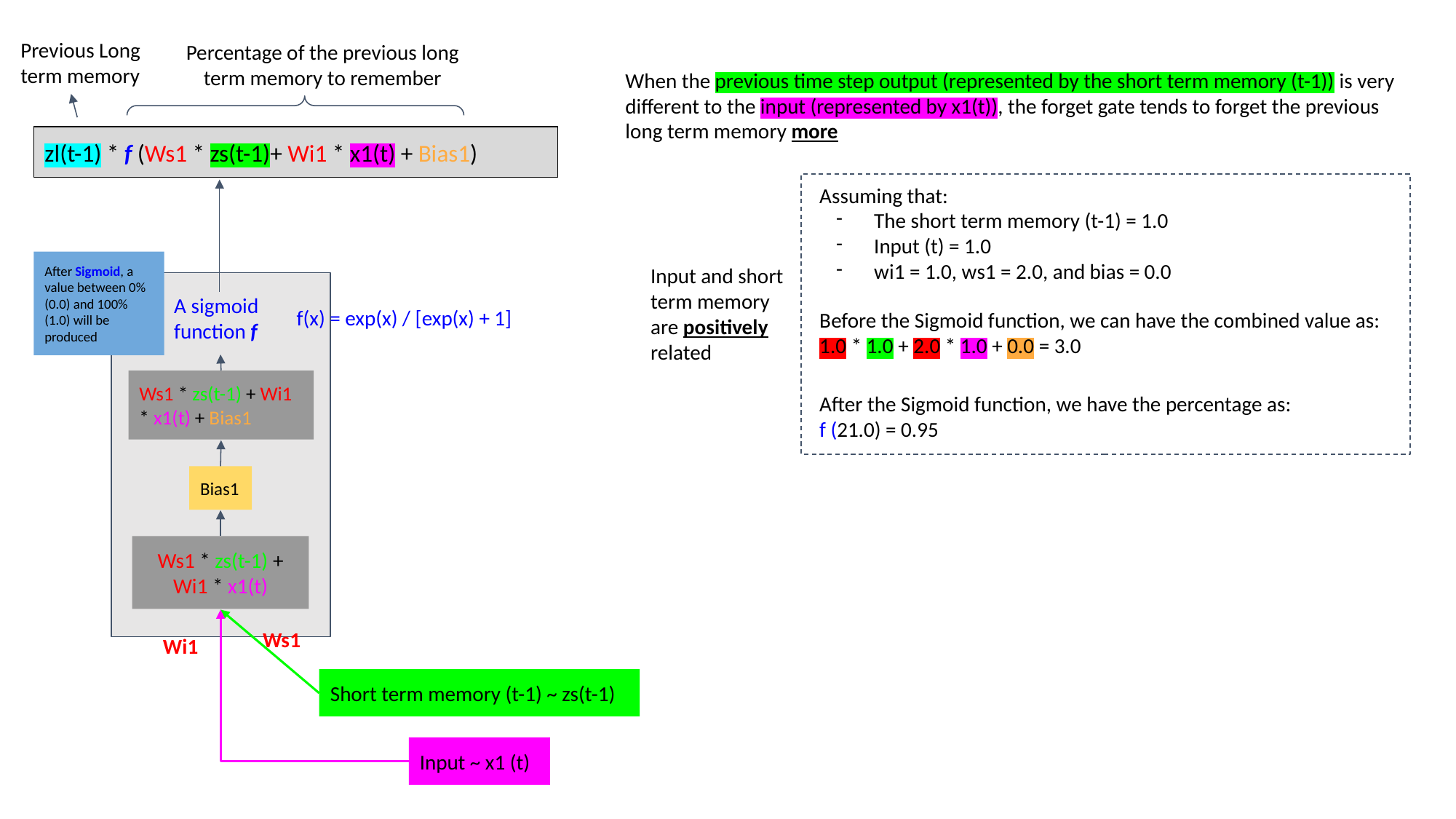

Previous Long term memory
Percentage of the previous long term memory to remember
When the previous time step output (represented by the short term memory (t-1)) is very different to the input (represented by x1(t)), the forget gate tends to forget the previous long term memory more
zl(t-1) * f (Ws1 * zs(t-1)+ Wi1 * x1(t) + Bias1)
Assuming that:
The short term memory (t-1) = 1.0
Input (t) = 1.0
wi1 = 1.0, ws1 = 2.0, and bias = 0.0

After Sigmoid, a value between 0% (0.0) and 100% (1.0) will be produced
Input and short term memory are positively related

A sigmoid function f
f(x) = exp(x) / [exp(x) + 1]
Before the Sigmoid function, we can have the combined value as:
1.0 * 1.0 + 2.0 * 1.0 + 0.0 = 3.0
Ws1 * zs(t-1) + Wi1 * x1(t) + Bias1
After the Sigmoid function, we have the percentage as:
f (21.0) = 0.95
Bias1
Ws1 * zs(t-1) + Wi1 * x1(t)
Ws1
Wi1
Short term memory (t-1) ~ zs(t-1)
Input ~ x1 (t)